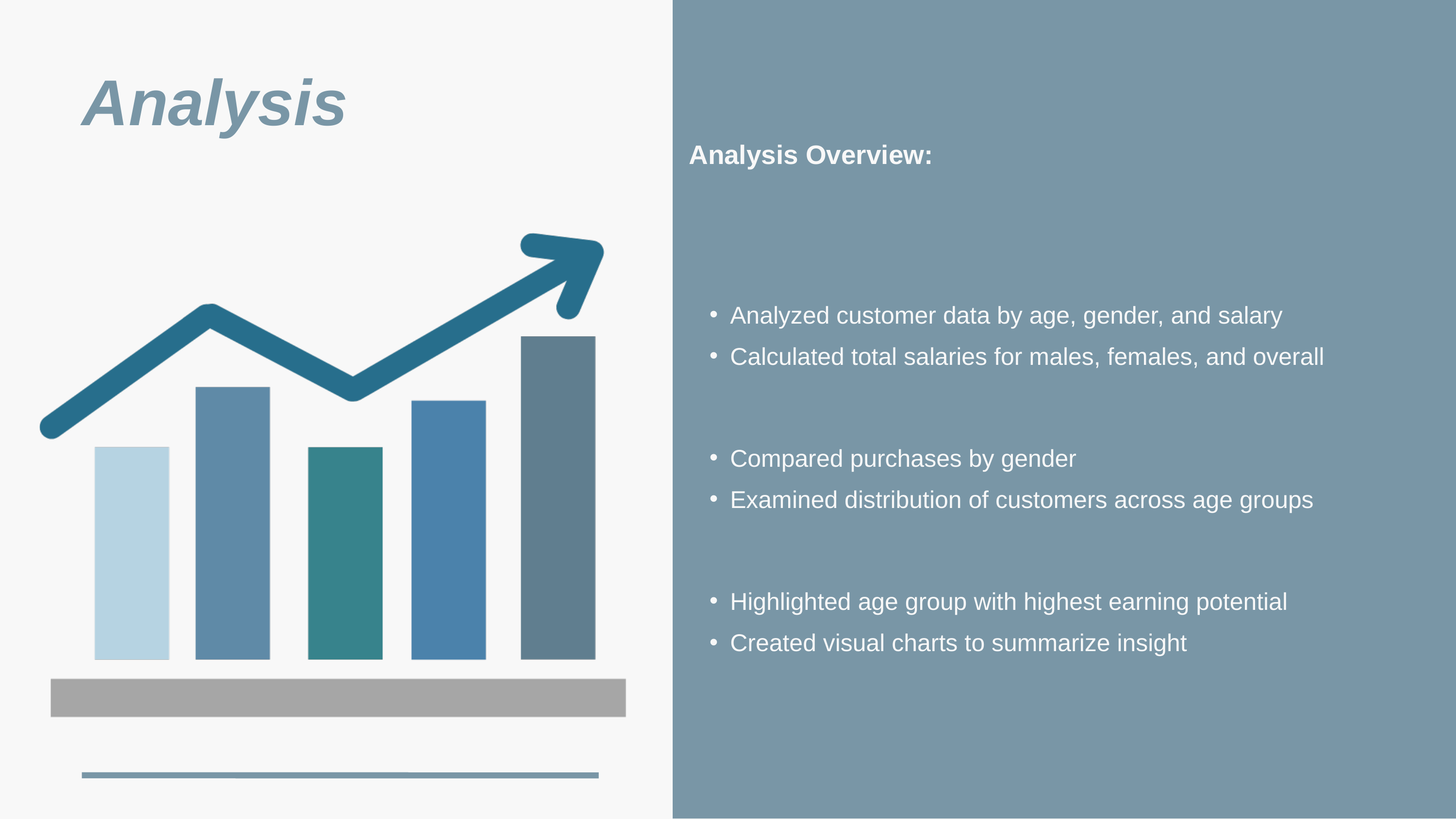

Analysis

Analysis Overview:

Analyzed customer data by age, gender, and salary
Calculated total salaries for males, females, and overall
Compared purchases by gender
Examined distribution of customers across age groups
Highlighted age group with highest earning potential
Created visual charts to summarize insight